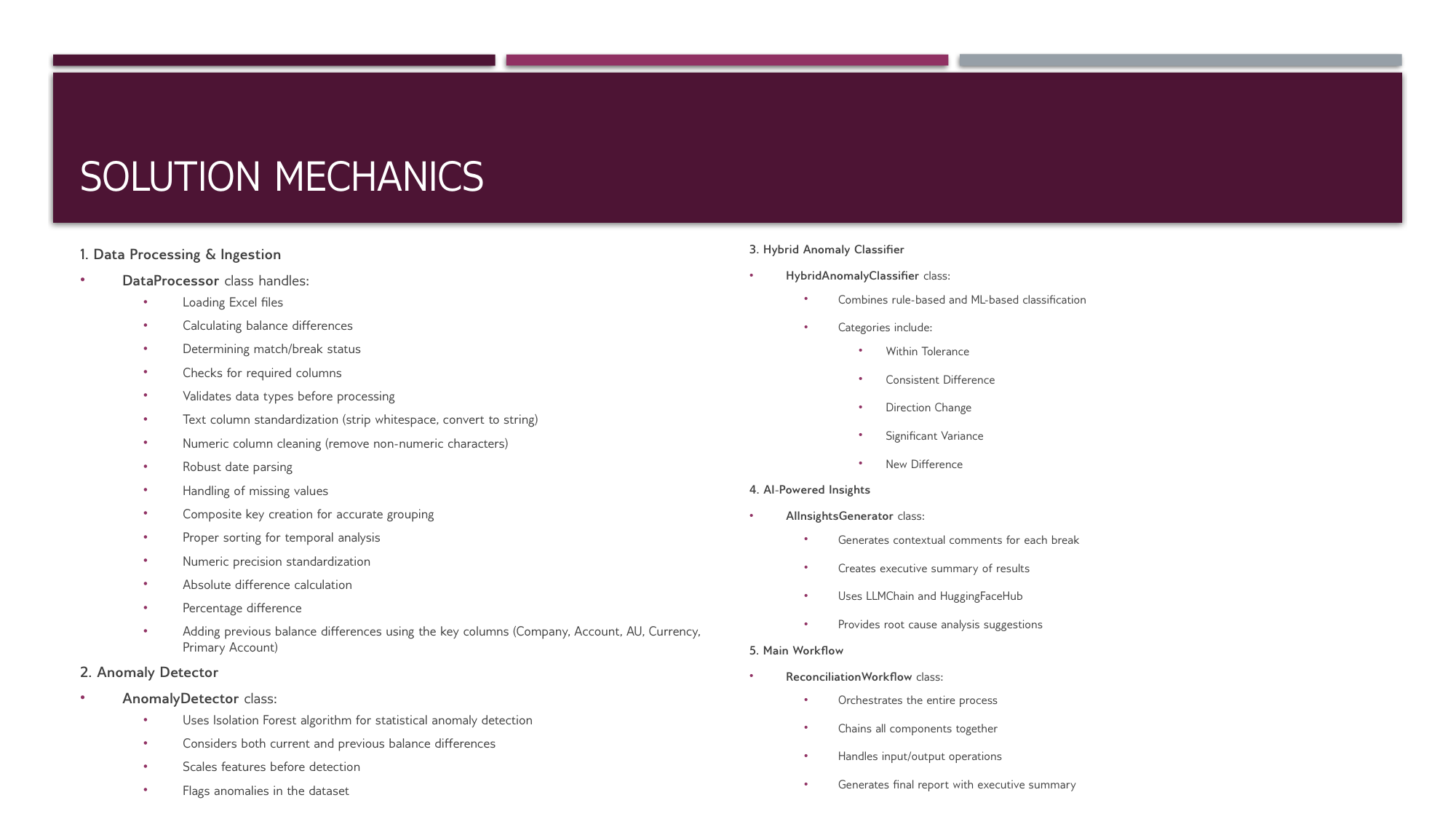

# Solution MECHANICS
1. Data Processing & Ingestion
DataProcessor class handles:
Loading Excel files
Calculating balance differences
Determining match/break status
Checks for required columns
Validates data types before processing
Text column standardization (strip whitespace, convert to string)
Numeric column cleaning (remove non-numeric characters)
Robust date parsing
Handling of missing values
Composite key creation for accurate grouping
Proper sorting for temporal analysis
Numeric precision standardization
Absolute difference calculation
Percentage difference
Adding previous balance differences using the key columns (Company, Account, AU, Currency, Primary Account)
2. Anomaly Detector
AnomalyDetector class:
Uses Isolation Forest algorithm for statistical anomaly detection
Considers both current and previous balance differences
Scales features before detection
Flags anomalies in the dataset

3. Hybrid Anomaly Classifier
HybridAnomalyClassifier class:
Combines rule-based and ML-based classification
Categories include:
Within Tolerance
Consistent Difference
Direction Change
Significant Variance
New Difference
4. AI-Powered Insights
AIInsightsGenerator class:
Generates contextual comments for each break
Creates executive summary of results
Uses LLMChain and HuggingFaceHub
Provides root cause analysis suggestions
5. Main Workflow
ReconciliationWorkflow class:
Orchestrates the entire process
Chains all components together
Handles input/output operations
Generates final report with executive summary